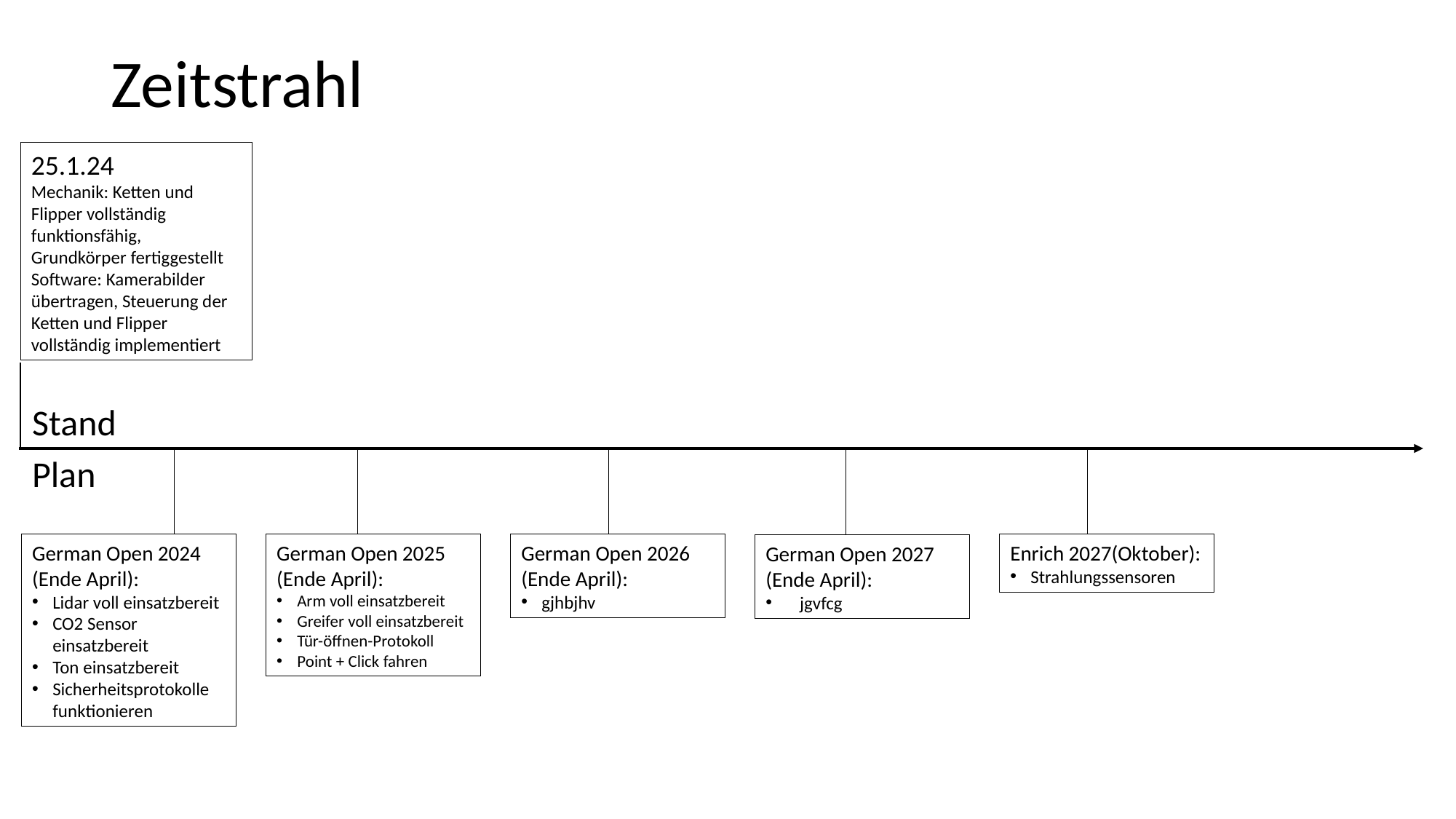

# Zeitstrahl
25.1.24
Mechanik: Ketten und Flipper vollständig funktionsfähig,
Grundkörper fertiggestellt
Software: Kamerabilder übertragen, Steuerung der Ketten und Flipper vollständig implementiert
Stand
Plan
German Open 2024 (Ende April):
Lidar voll einsatzbereit
CO2 Sensor einsatzbereit
Ton einsatzbereit
Sicherheitsprotokolle funktionieren
German Open 2025 (Ende April):
Arm voll einsatzbereit
Greifer voll einsatzbereit
Tür-öffnen-Protokoll
Point + Click fahren
German Open 2026 (Ende April):
gjhbjhv
Enrich 2027(Oktober):
Strahlungssensoren
German Open 2027 (Ende April):
jgvfcg